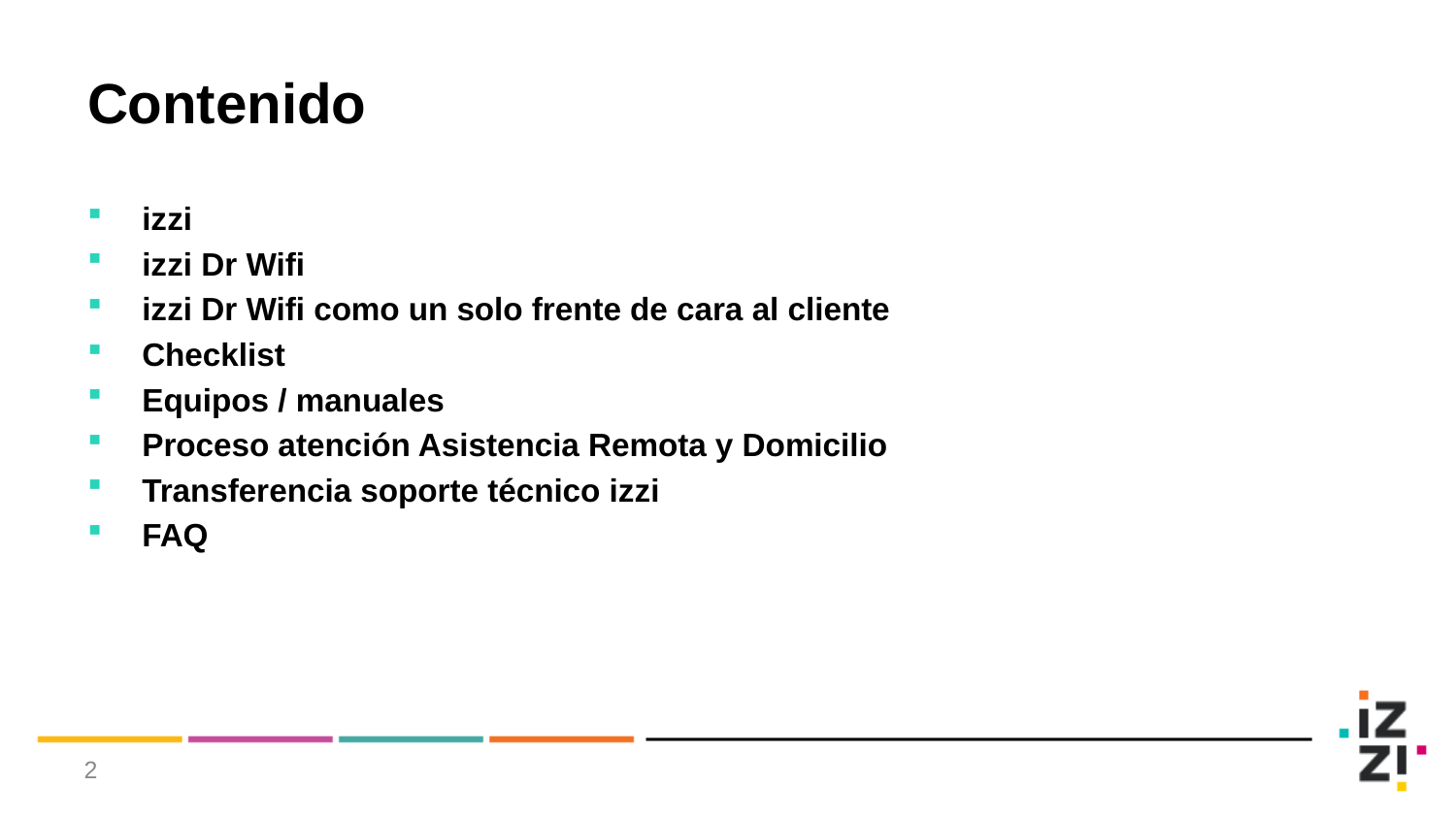

# Contenido
izzi
izzi Dr Wifi
izzi Dr Wifi como un solo frente de cara al cliente
Checklist
Equipos / manuales
Proceso atención Asistencia Remota y Domicilio
Transferencia soporte técnico izzi
FAQ

2